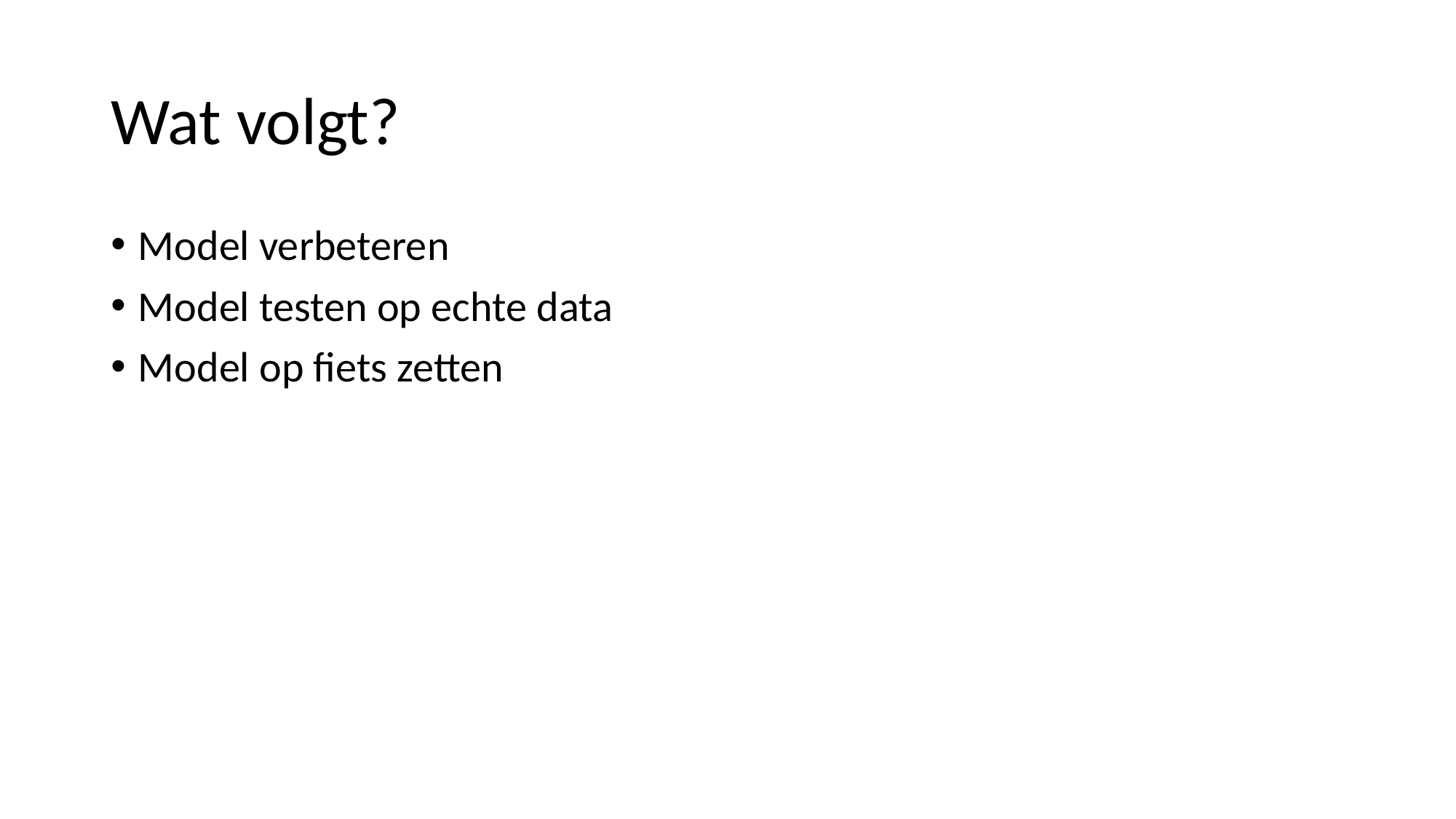

# Wat volgt?
Model verbeteren
Model testen op echte data
Model op fiets zetten